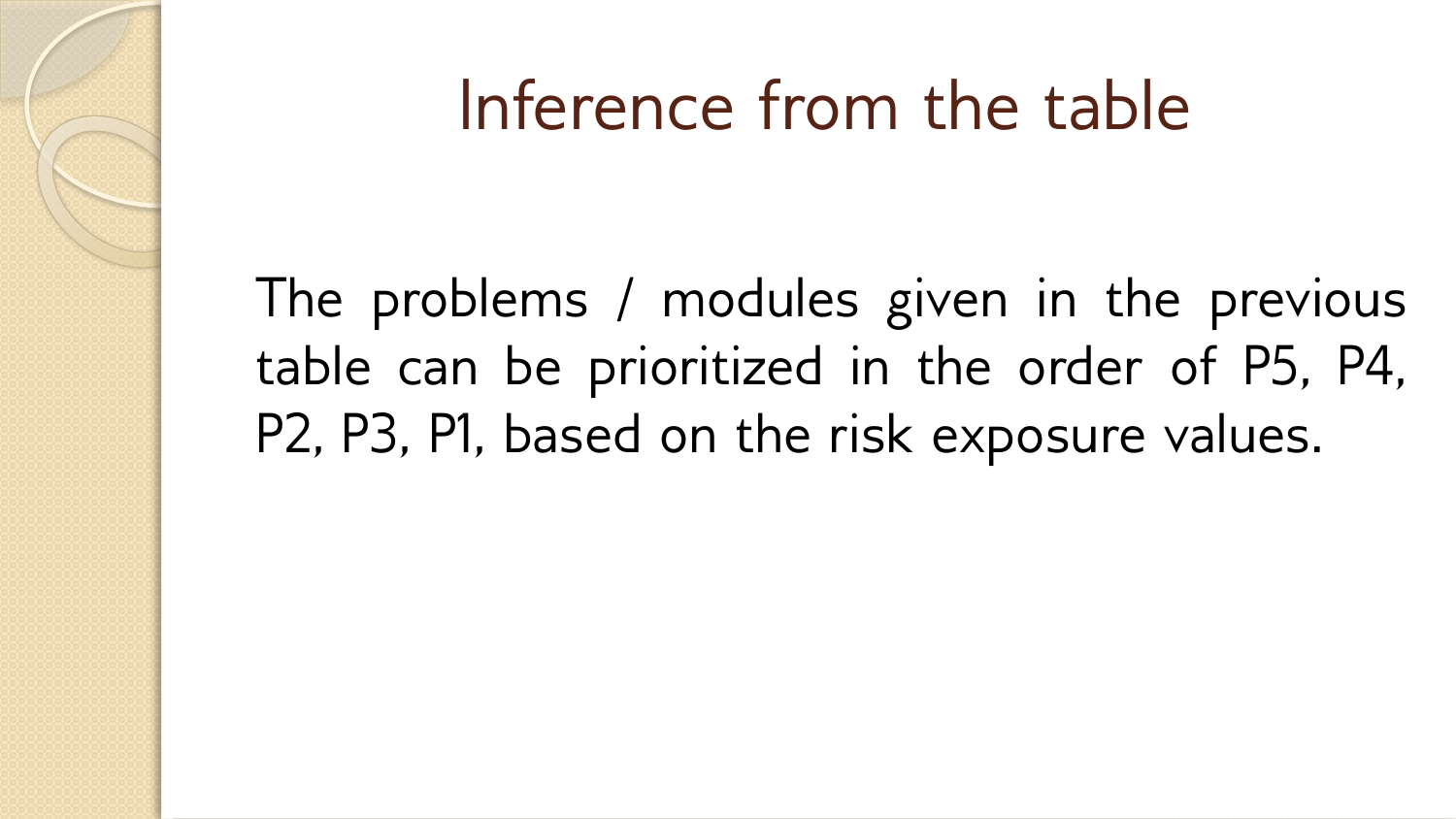

# Inference from the table

The problems / modules given in the previous table can be prioritized in the order of P5, P4, P2, P3, P1, based on the risk exposure values.